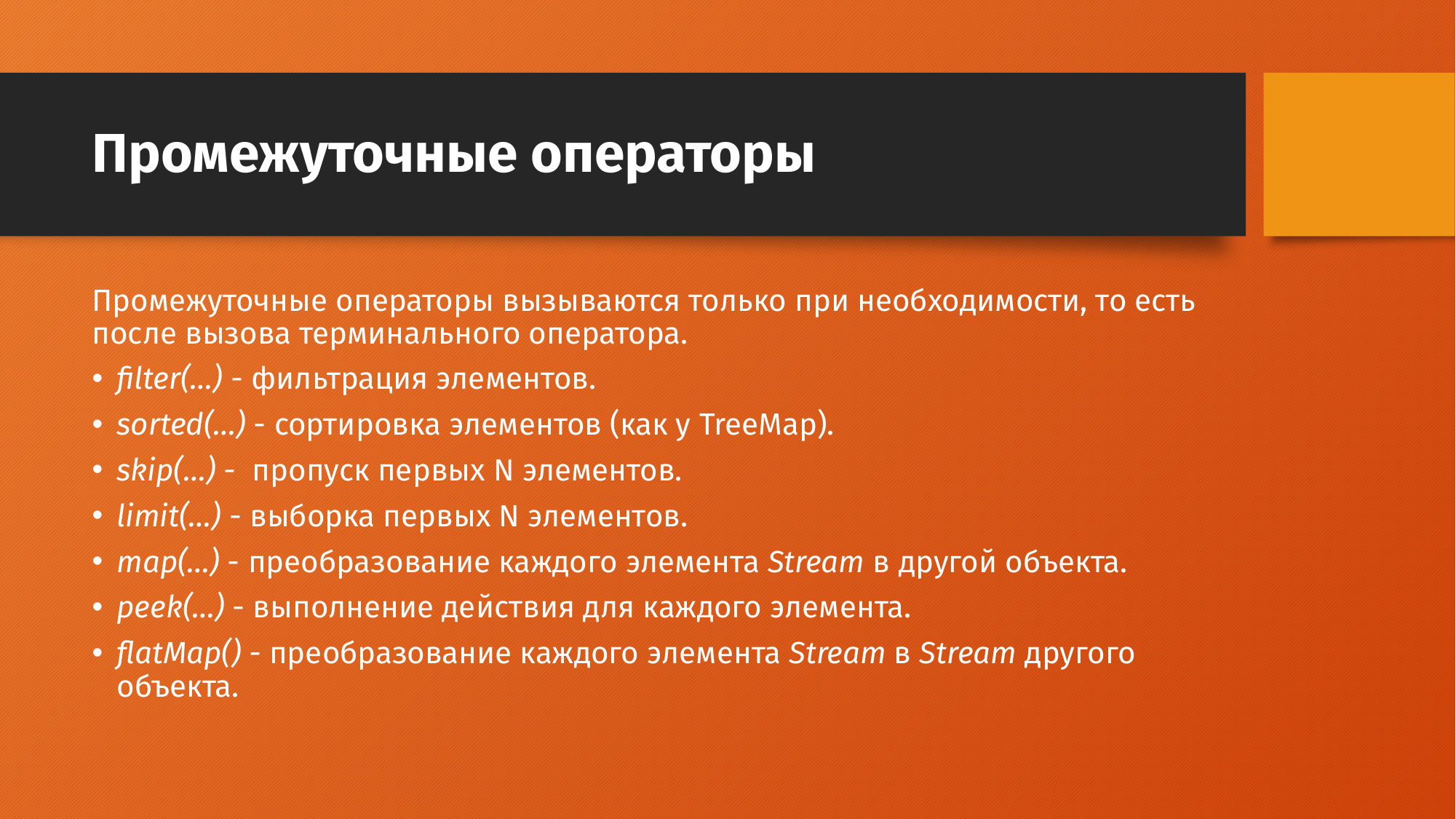

# Промежуточные операторы
Промежуточные операторы вызываются только при необходимости, то есть после вызова терминального оператора.
filter(…) - фильтрация элементов.
sorted(…) - сортировка элементов (как у TreeMap).
skip(…) -  пропуск первых N элементов.
limit(…) - выборка первых N элементов.
map(…) - преобразование каждого элемента Stream в другой объекта.
peek(…) - выполнение действия для каждого элемента.
flatMap() - преобразование каждого элемента Stream в Stream другого объекта.